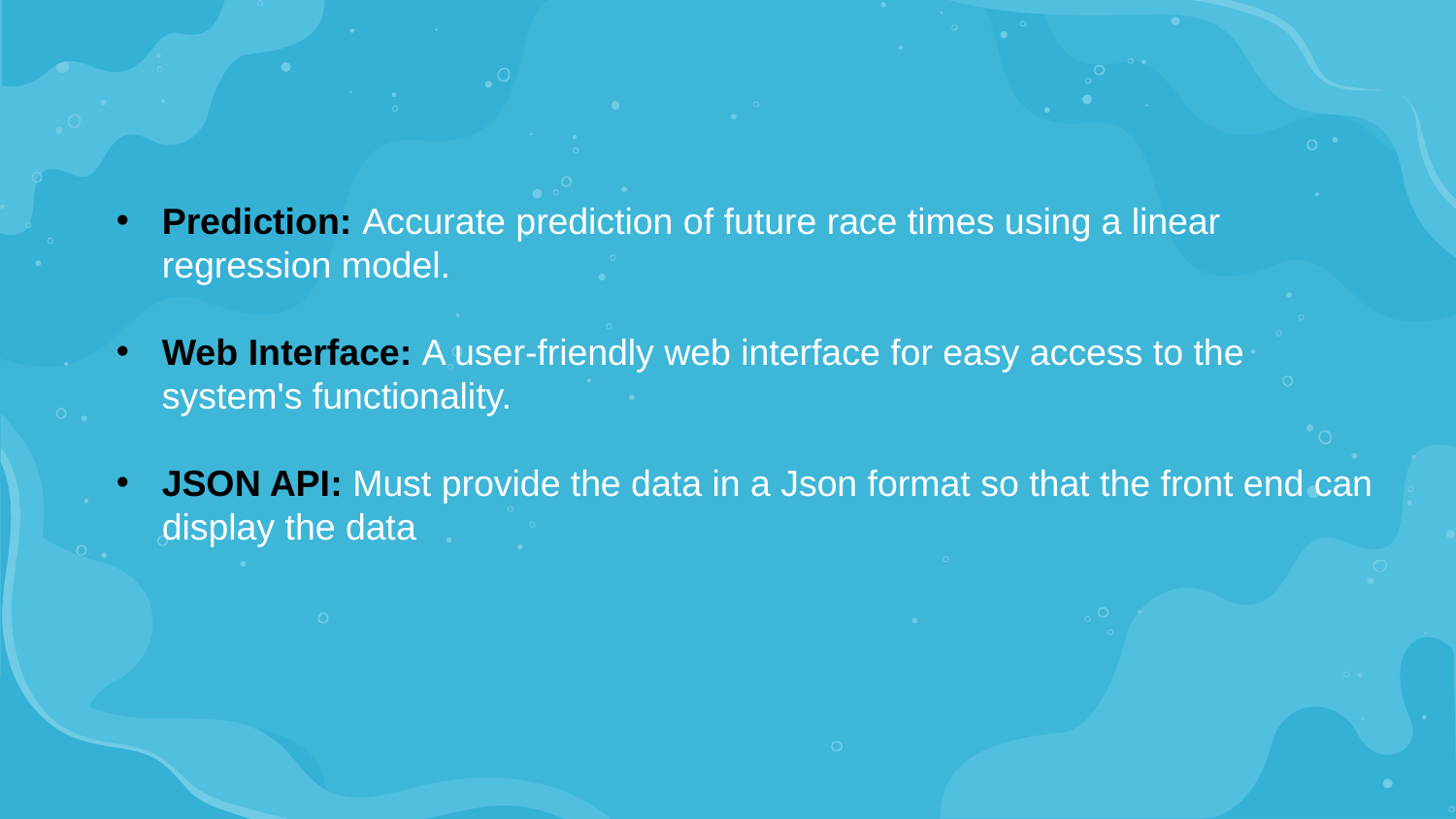

Prediction: Accurate prediction of future race times using a linear regression model.

Web Interface: A user-friendly web interface for easy access to the system's functionality.

JSON API: Must provide the data in a Json format so that the front end can display the data